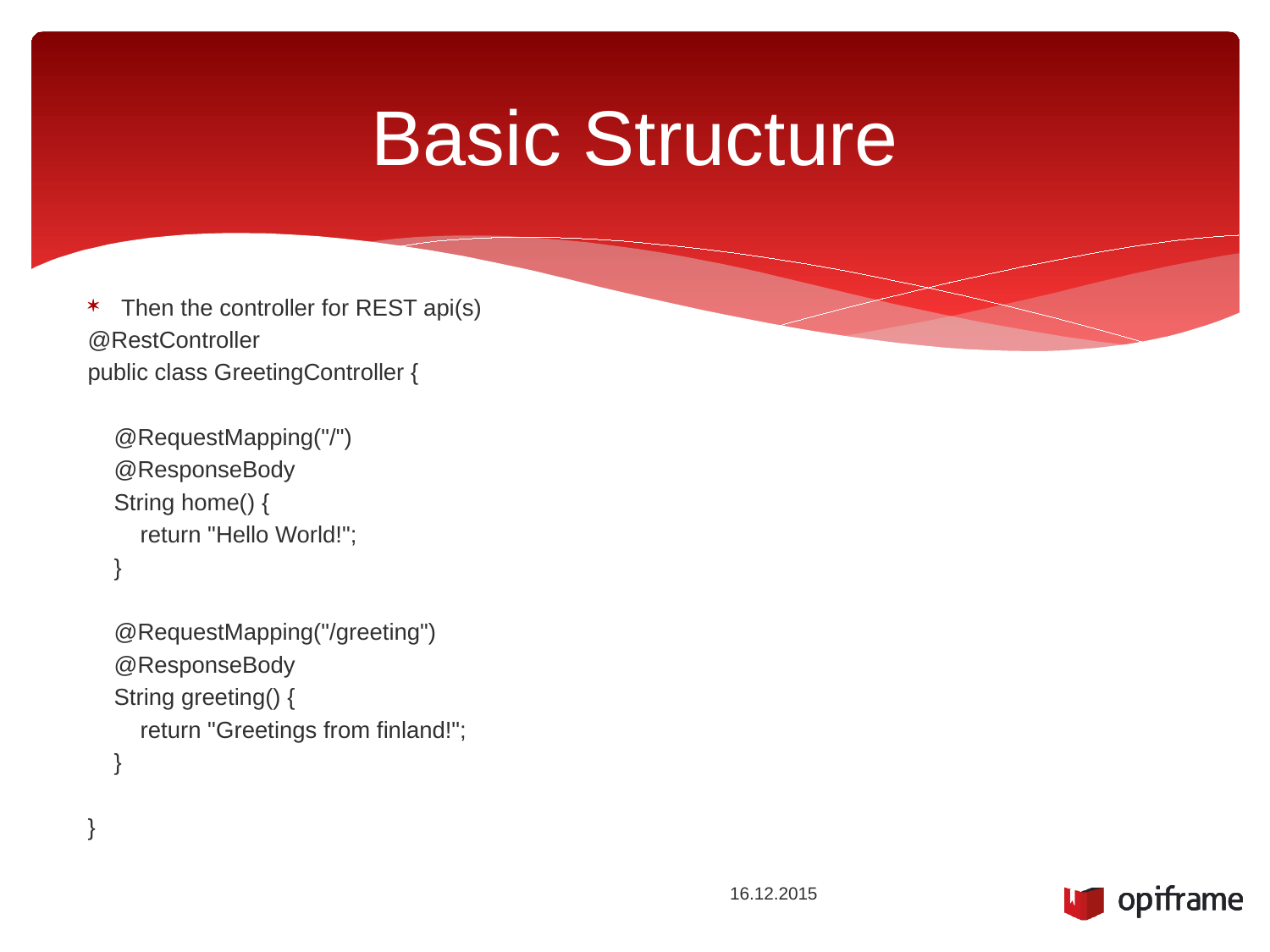

# Basic Structure
Then the controller for REST api(s)
@RestController
public class GreetingController {

    @RequestMapping("/")
    @ResponseBody
    String home() {
        return "Hello World!";
    }

    @RequestMapping("/greeting")
    @ResponseBody
    String greeting() {
        return "Greetings from finland!";
    }

}

16.12.2015